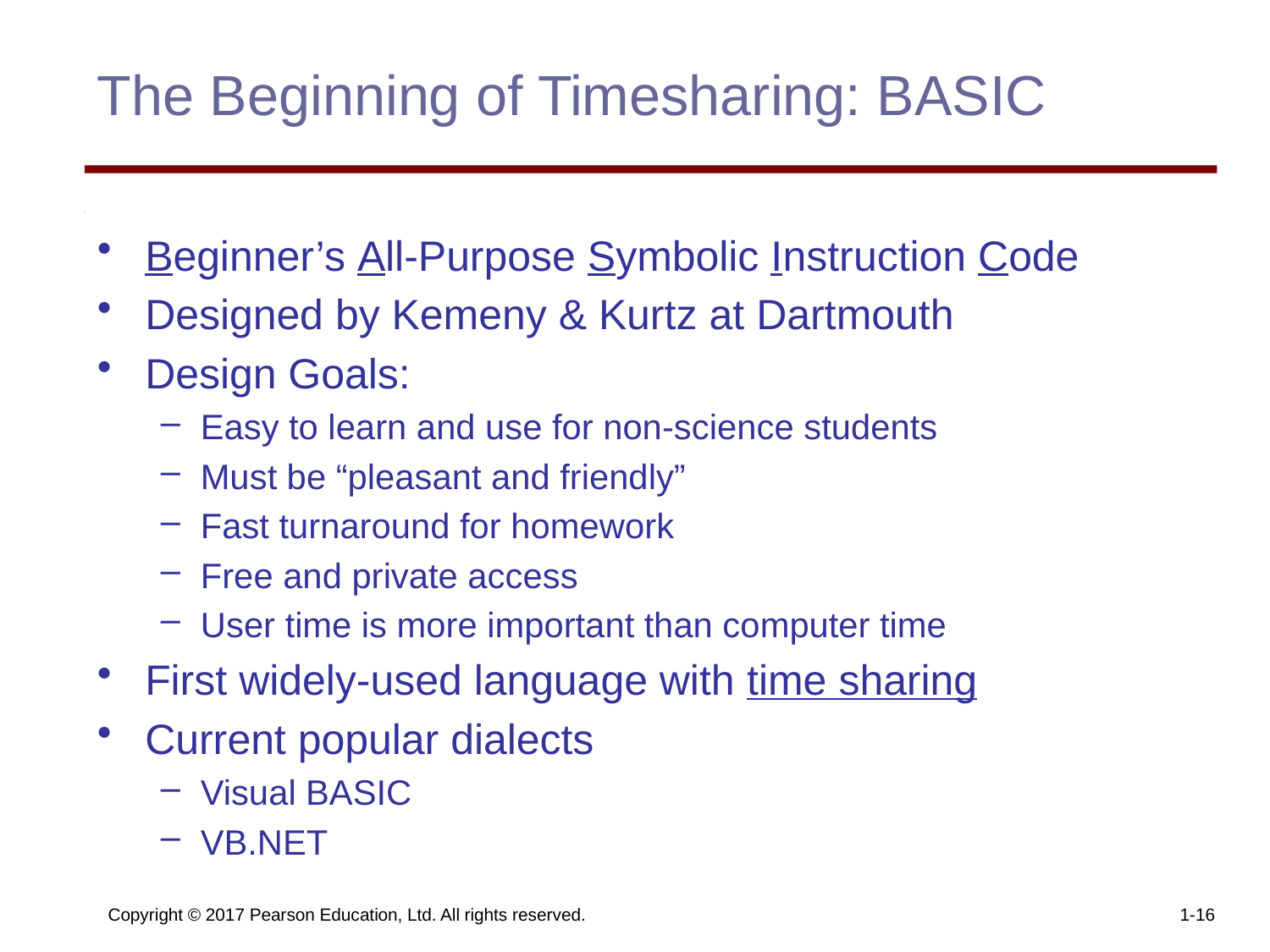

# The Beginning of Timesharing: BASIC
Beginner’s All-Purpose Symbolic Instruction Code
Designed by Kemeny & Kurtz at Dartmouth
Design Goals:
Easy to learn and use for non-science students
Must be “pleasant and friendly”
Fast turnaround for homework
Free and private access
User time is more important than computer time
First widely-used language with time sharing
Current popular dialects
Visual BASIC
VB.NET
Copyright © 2017 Pearson Education, Ltd. All rights reserved.
1-16